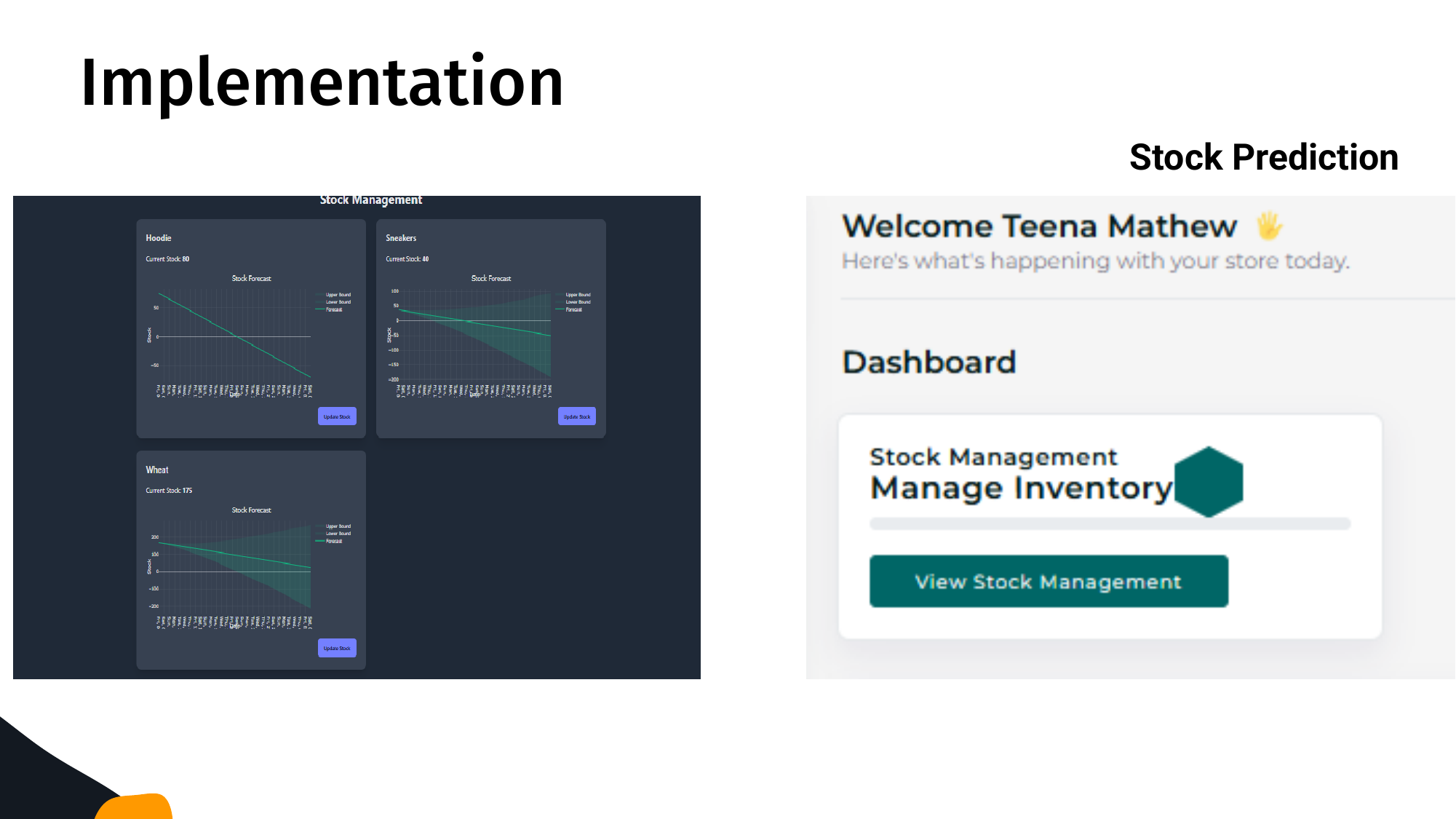

Implementation
Stock Prediction

### Chart: E - Commerce

| Category |
|---|

### Chart: Cloud

| Category |
|---|